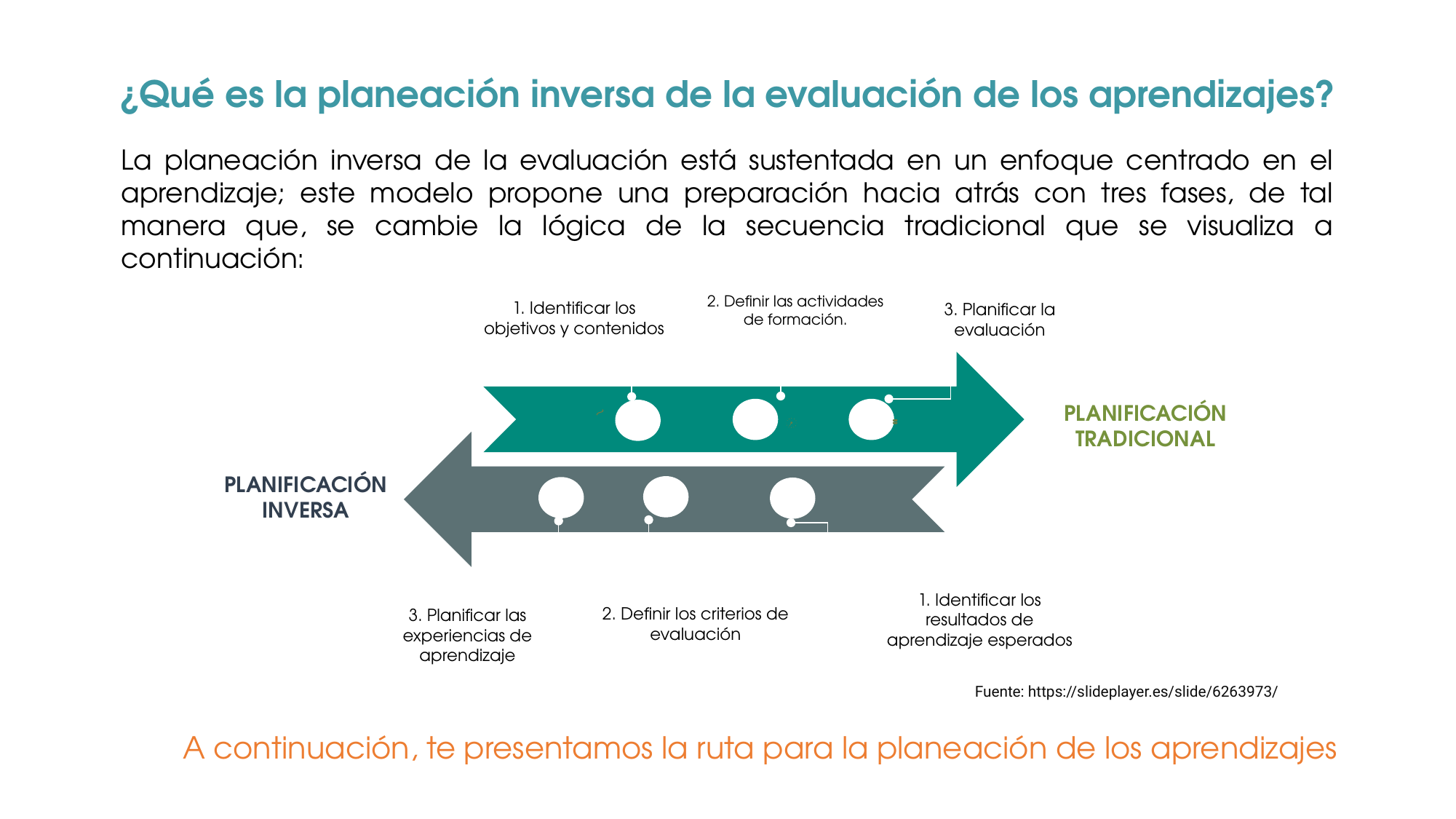

¿Qué es la planeación inversa de la evaluación de los aprendizajes?
La planeación inversa de la evaluación está sustentada en un enfoque centrado en el aprendizaje; este modelo propone una preparación hacia atrás con tres fases, de tal manera que, se cambie la lógica de la secuencia tradicional que se visualiza a continuación:

2. Definir las actividades de formación.
1. Identificar los objetivos y contenidos
3. Planificar la evaluación

PLANIFICACIÓN TRADICIONAL

PLANIFICACIÓN INVERSA
1. Identificar los resultados de aprendizaje esperados
2. Definir los criterios de evaluación
3. Planificar las experiencias de aprendizaje
Fuente: https://slideplayer.es/slide/6263973/
A continuación, te presentamos la ruta para la planeación de los aprendizajes